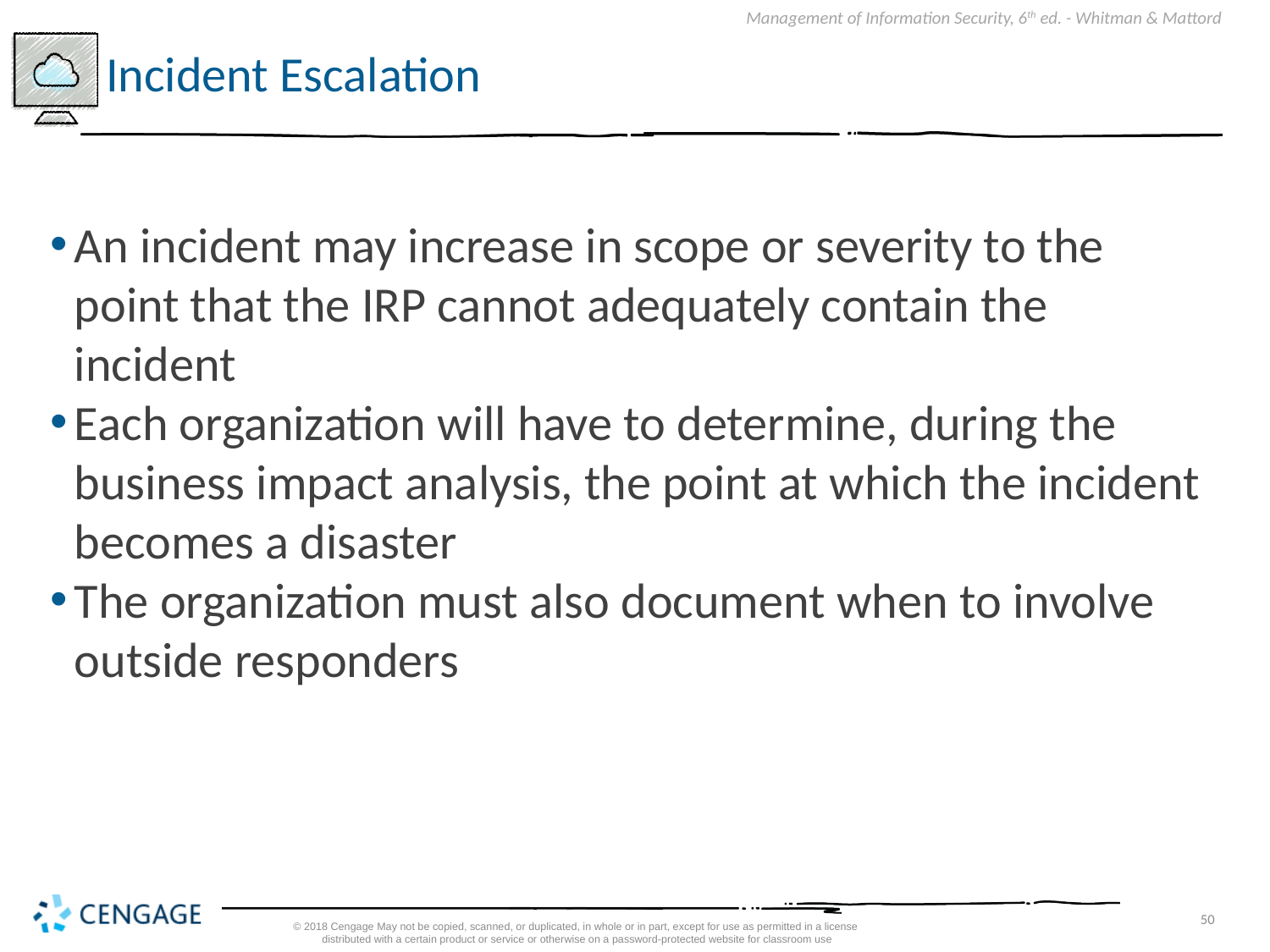

# Incident Escalation
An incident may increase in scope or severity to the point that the IRP cannot adequately contain the incident
Each organization will have to determine, during the business impact analysis, the point at which the incident becomes a disaster
The organization must also document when to involve outside responders